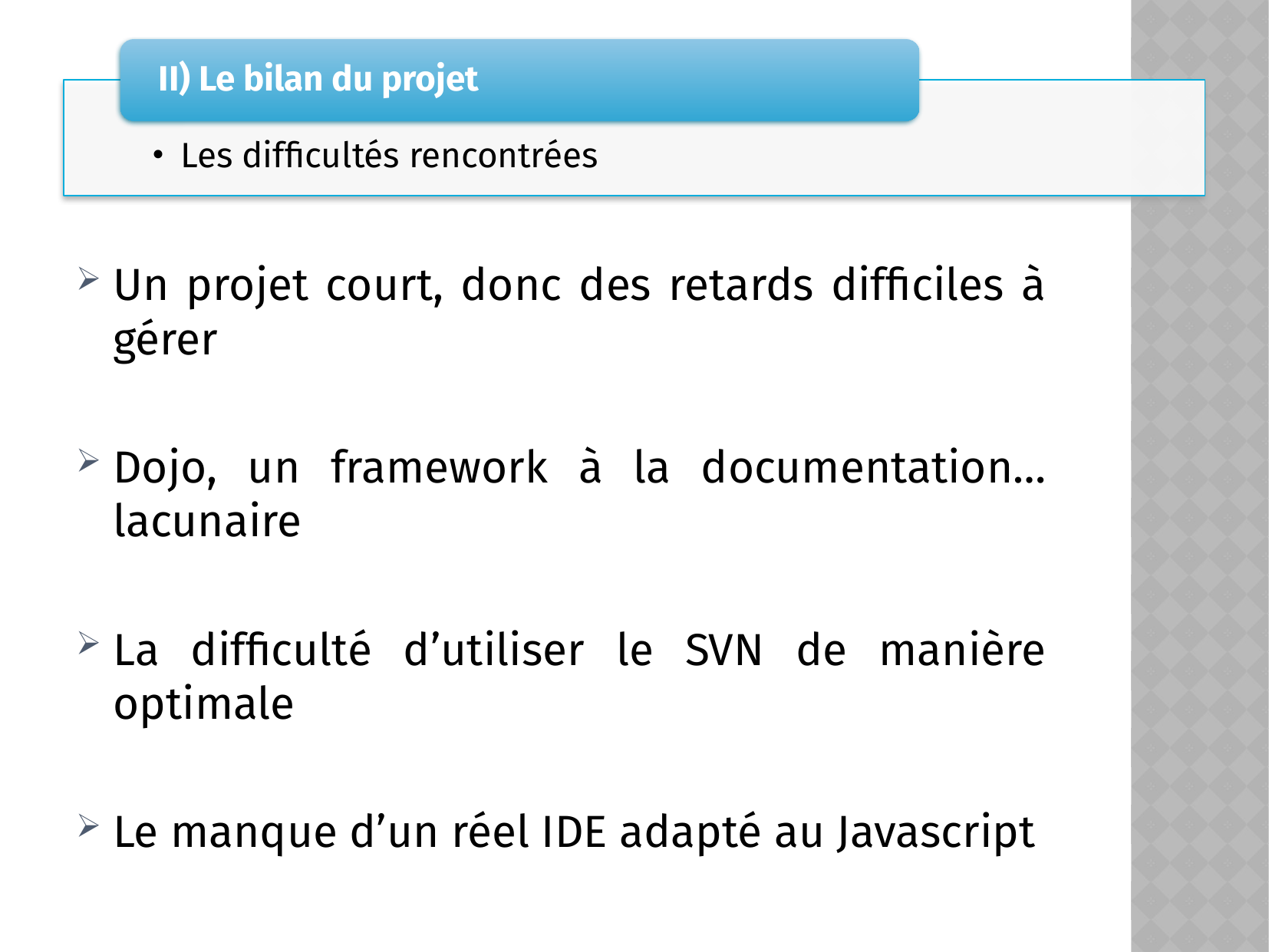

Les difficultés rencontrées
II) Le bilan du projet
Un projet court, donc des retards difficiles à gérer

Dojo, un framework à la documentation… lacunaire

La difficulté d’utiliser le SVN de manière optimale

Le manque d’un réel IDE adapté au Javascript